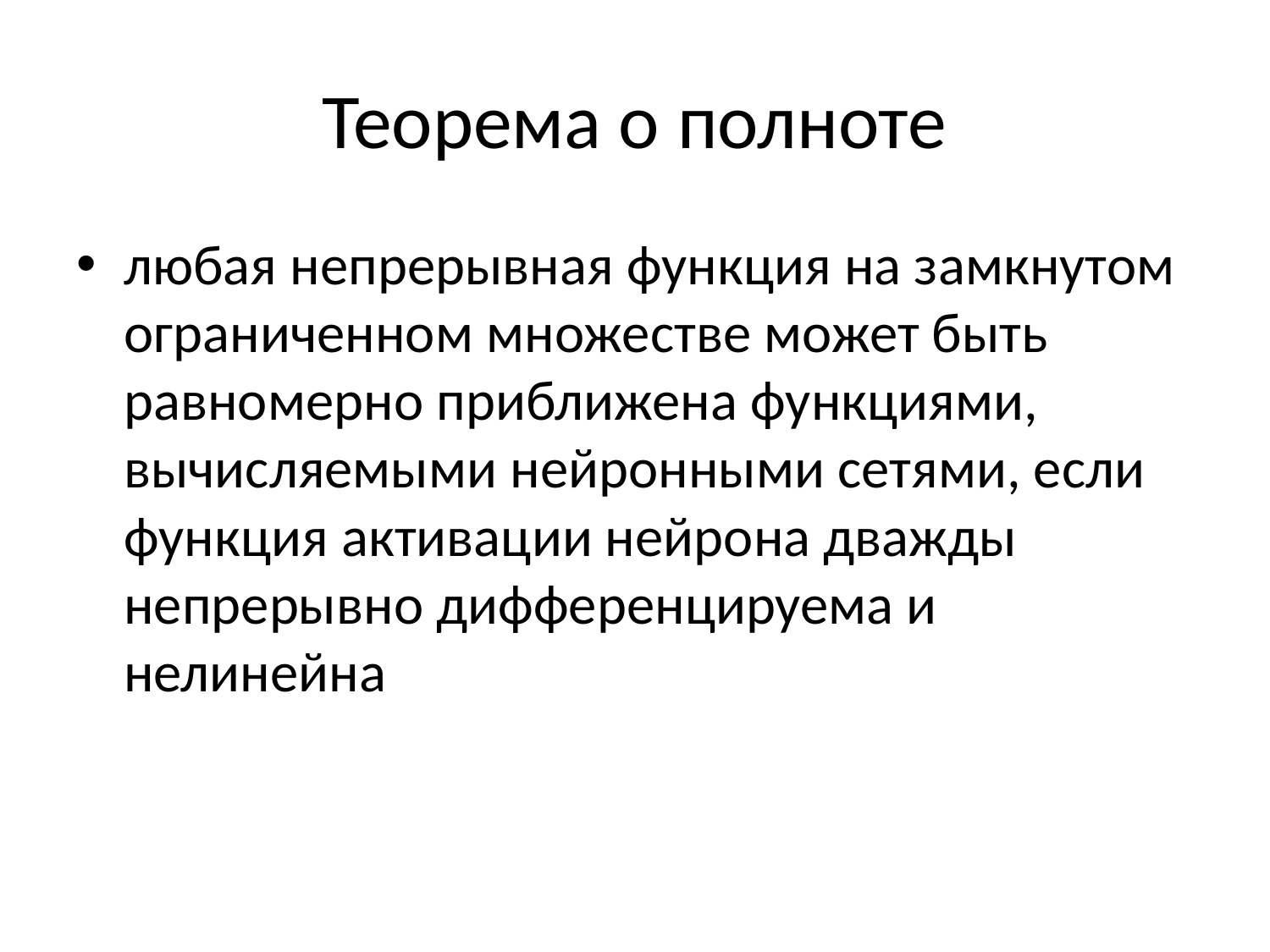

# Теорема о полноте
любая непрерывная функция на замкнутом ограниченном множестве может быть равномерно приближена функциями, вычисляемыми нейронными сетями, если функция активации нейрона дважды непрерывно дифференцируема и нелинейна